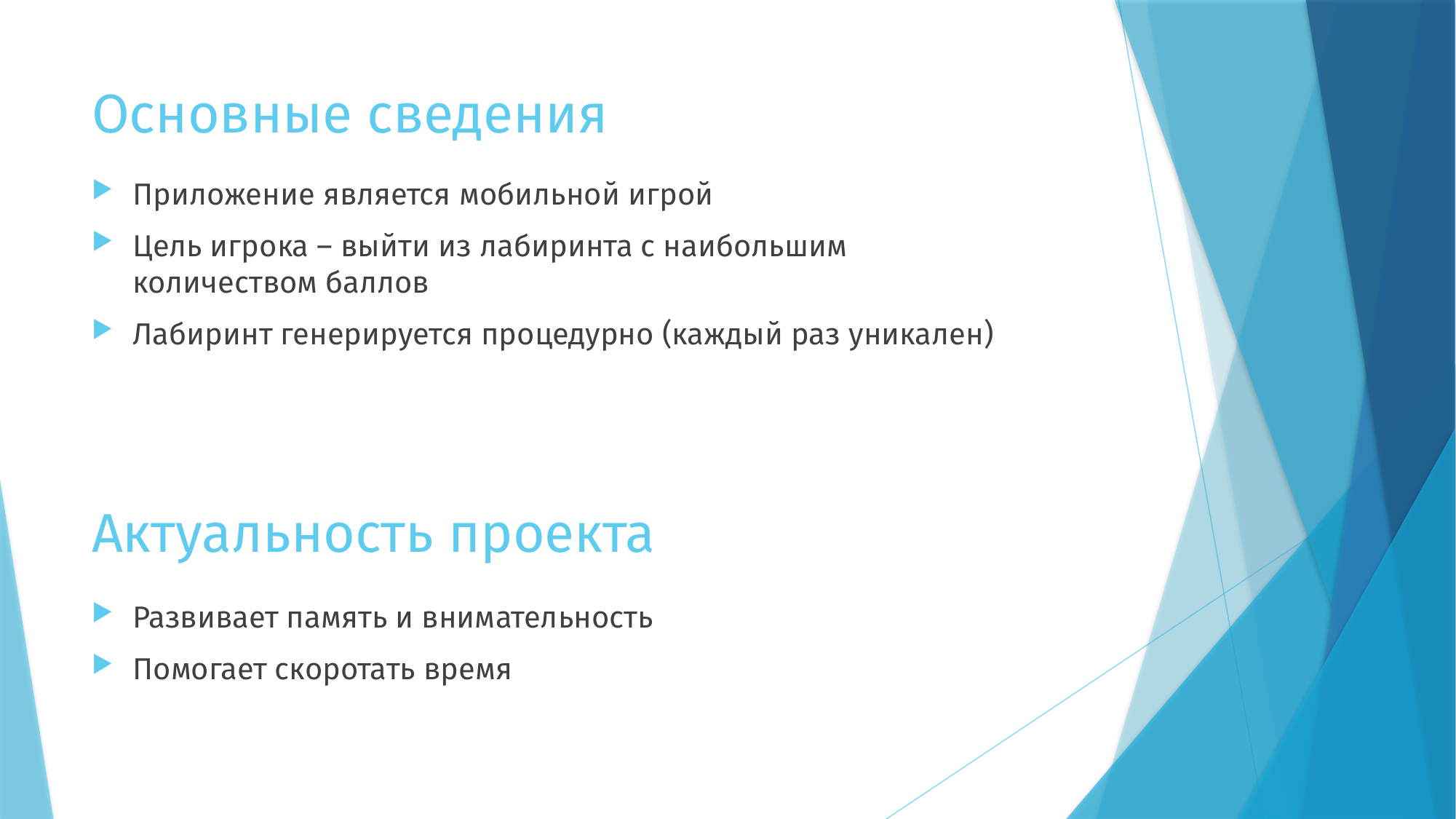

# Основные сведения
Приложение является мобильной игрой
Цель игрока – выйти из лабиринта с наибольшим количеством баллов
Лабиринт генерируется процедурно (каждый раз уникален)
Актуальность проекта
Развивает память и внимательность
Помогает скоротать время